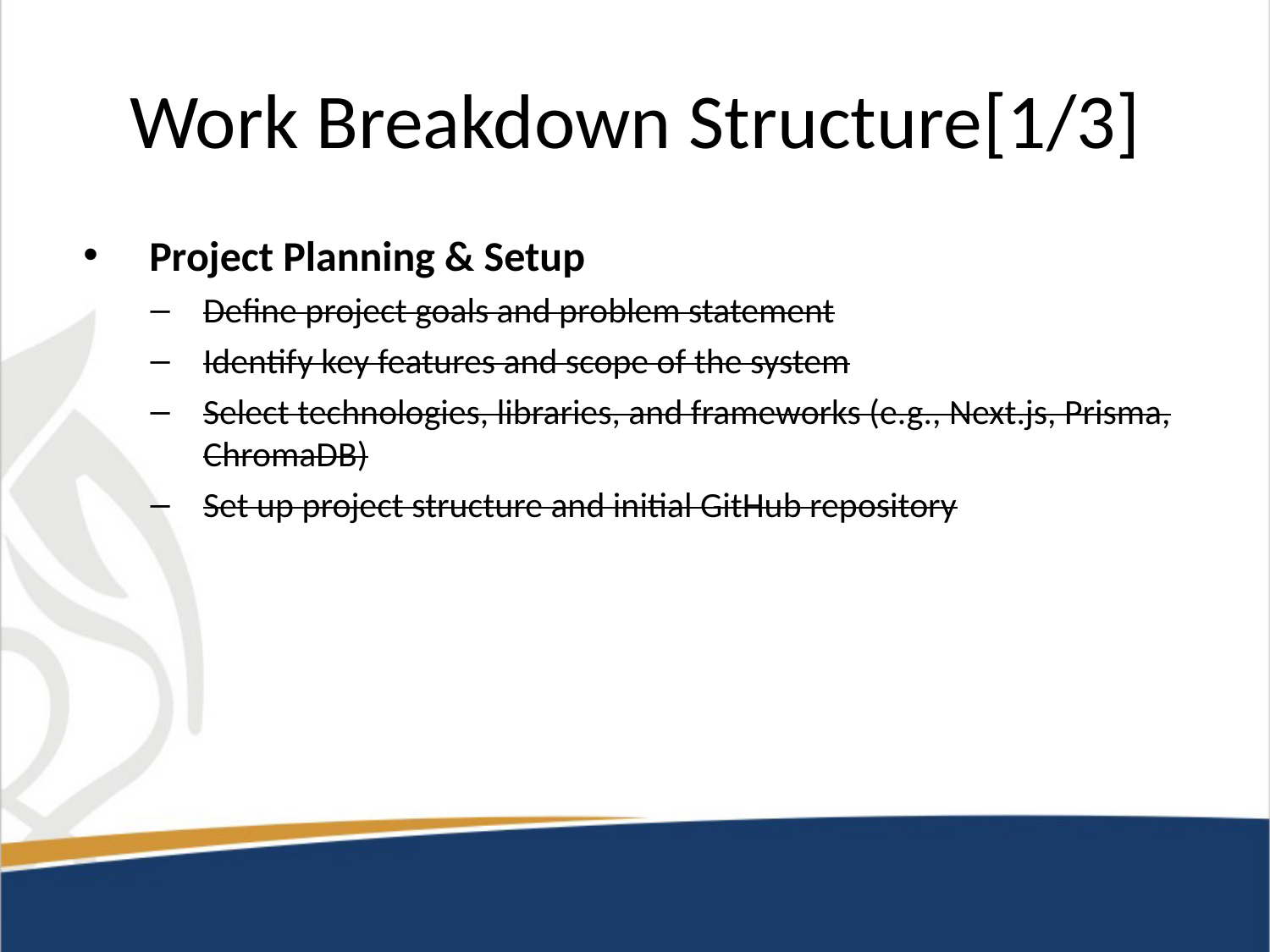

# Work Breakdown Structure[1/3]
 Project Planning & Setup
Define project goals and problem statement
Identify key features and scope of the system
Select technologies, libraries, and frameworks (e.g., Next.js, Prisma, ChromaDB)
Set up project structure and initial GitHub repository